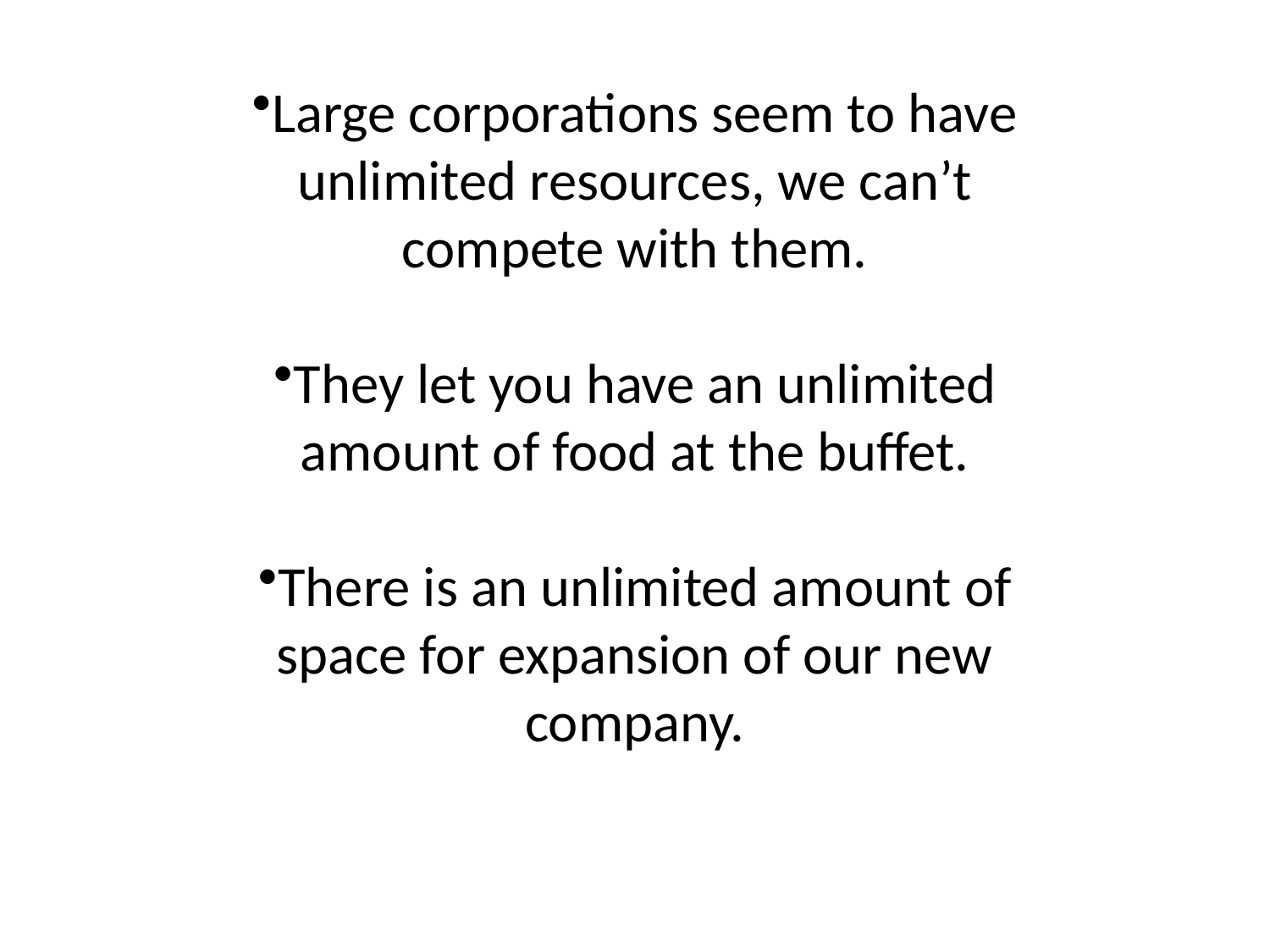

Large corporations seem to have unlimited resources, we can’t compete with them.

They let you have an unlimited amount of food at the buffet.

There is an unlimited amount of space for expansion of our new company.